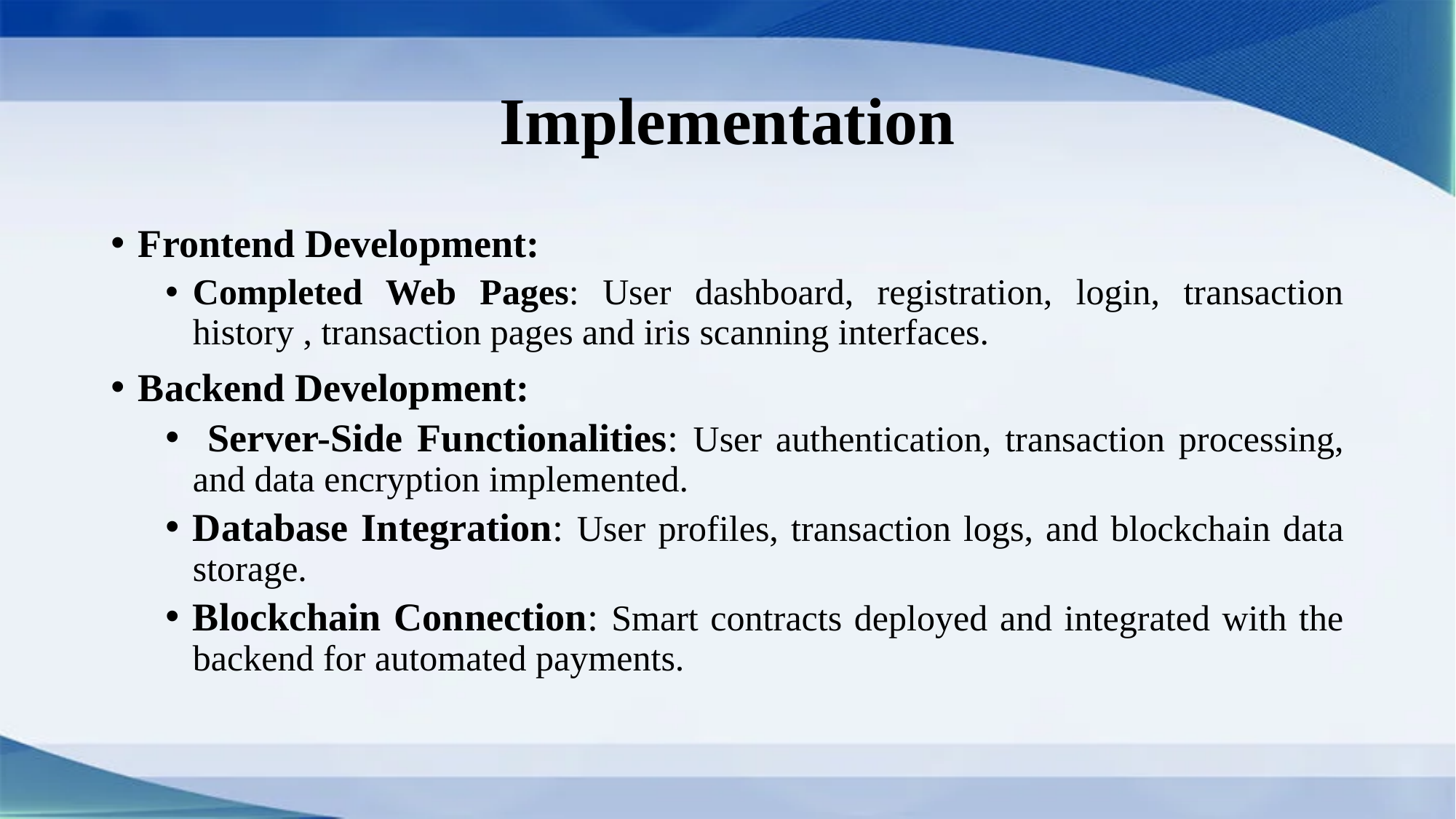

# Implementation
Frontend Development:
Completed Web Pages: User dashboard, registration, login, transaction history , transaction pages and iris scanning interfaces.
Backend Development:
 Server-Side Functionalities: User authentication, transaction processing, and data encryption implemented.
Database Integration: User profiles, transaction logs, and blockchain data storage.
Blockchain Connection: Smart contracts deployed and integrated with the backend for automated payments.